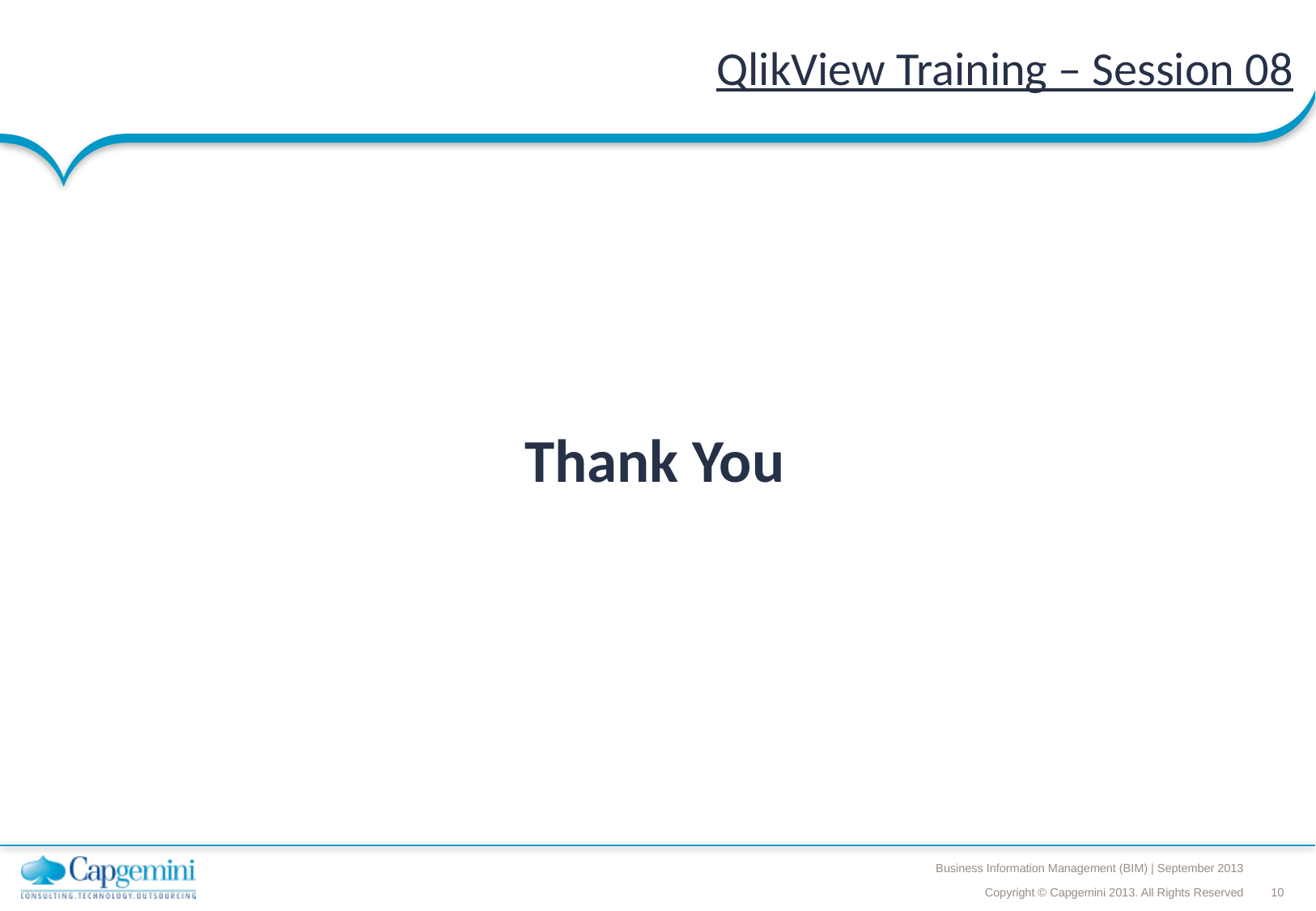

# QlikView Training – Session 08

Thank You